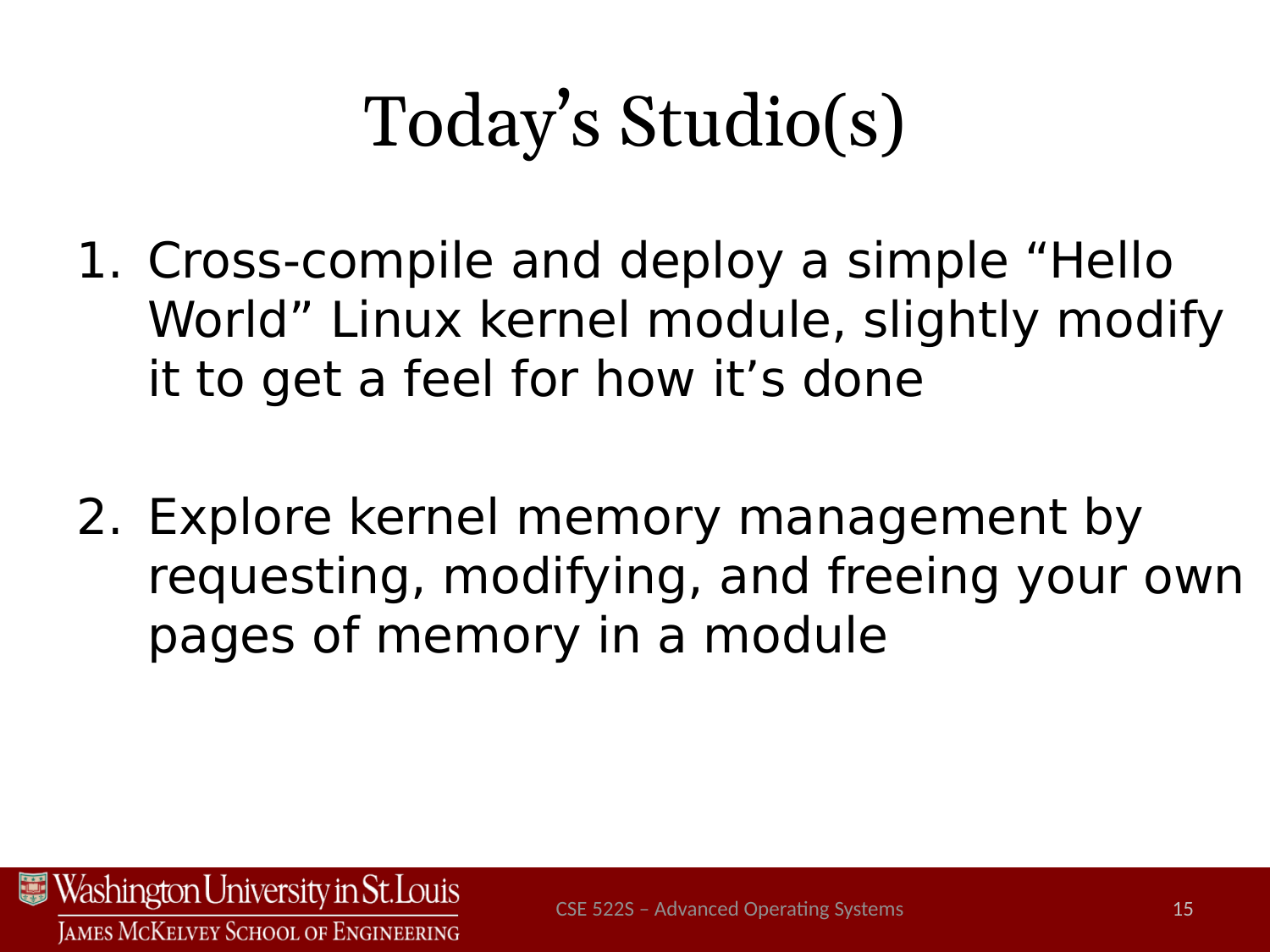

# Today’s Studio(s)
Cross-compile and deploy a simple “Hello World” Linux kernel module, slightly modify it to get a feel for how it’s done

Explore kernel memory management by requesting, modifying, and freeing your own pages of memory in a module
CSE 522S – Advanced Operating Systems
15